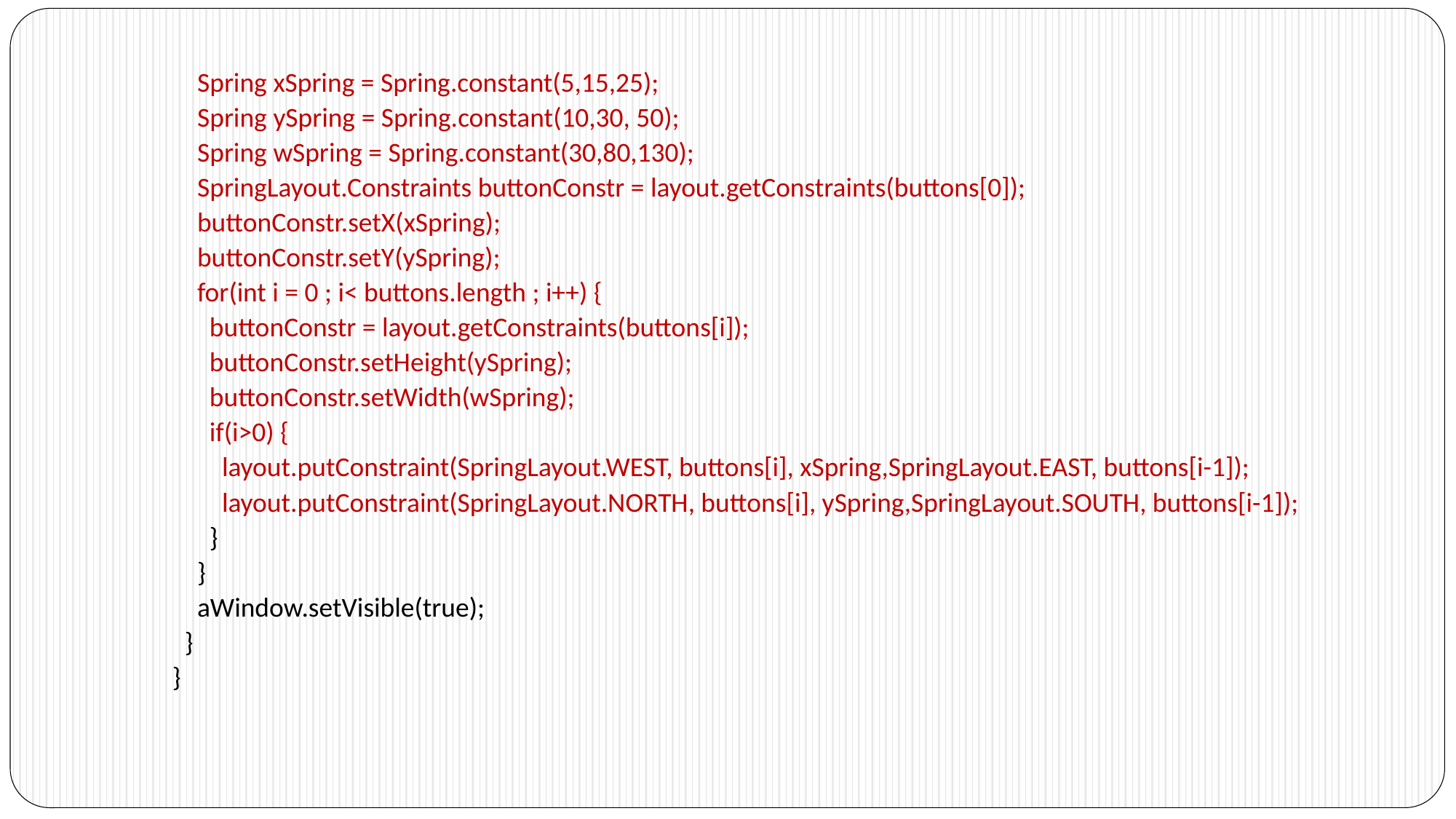

Spring xSpring = Spring.constant(5,15,25);
    Spring ySpring = Spring.constant(10,30, 50);
    Spring wSpring = Spring.constant(30,80,130);
    SpringLayout.Constraints buttonConstr = layout.getConstraints(buttons[0]);
    buttonConstr.setX(xSpring);
    buttonConstr.setY(ySpring);
    for(int i = 0 ; i< buttons.length ; i++) {
      buttonConstr = layout.getConstraints(buttons[i]);
      buttonConstr.setHeight(ySpring);
      buttonConstr.setWidth(wSpring);
      if(i>0) {
        layout.putConstraint(SpringLayout.WEST, buttons[i], xSpring,SpringLayout.EAST, buttons[i-1]);
        layout.putConstraint(SpringLayout.NORTH, buttons[i], ySpring,SpringLayout.SOUTH, buttons[i-1]);
      }
    }
    aWindow.setVisible(true);
  }
}